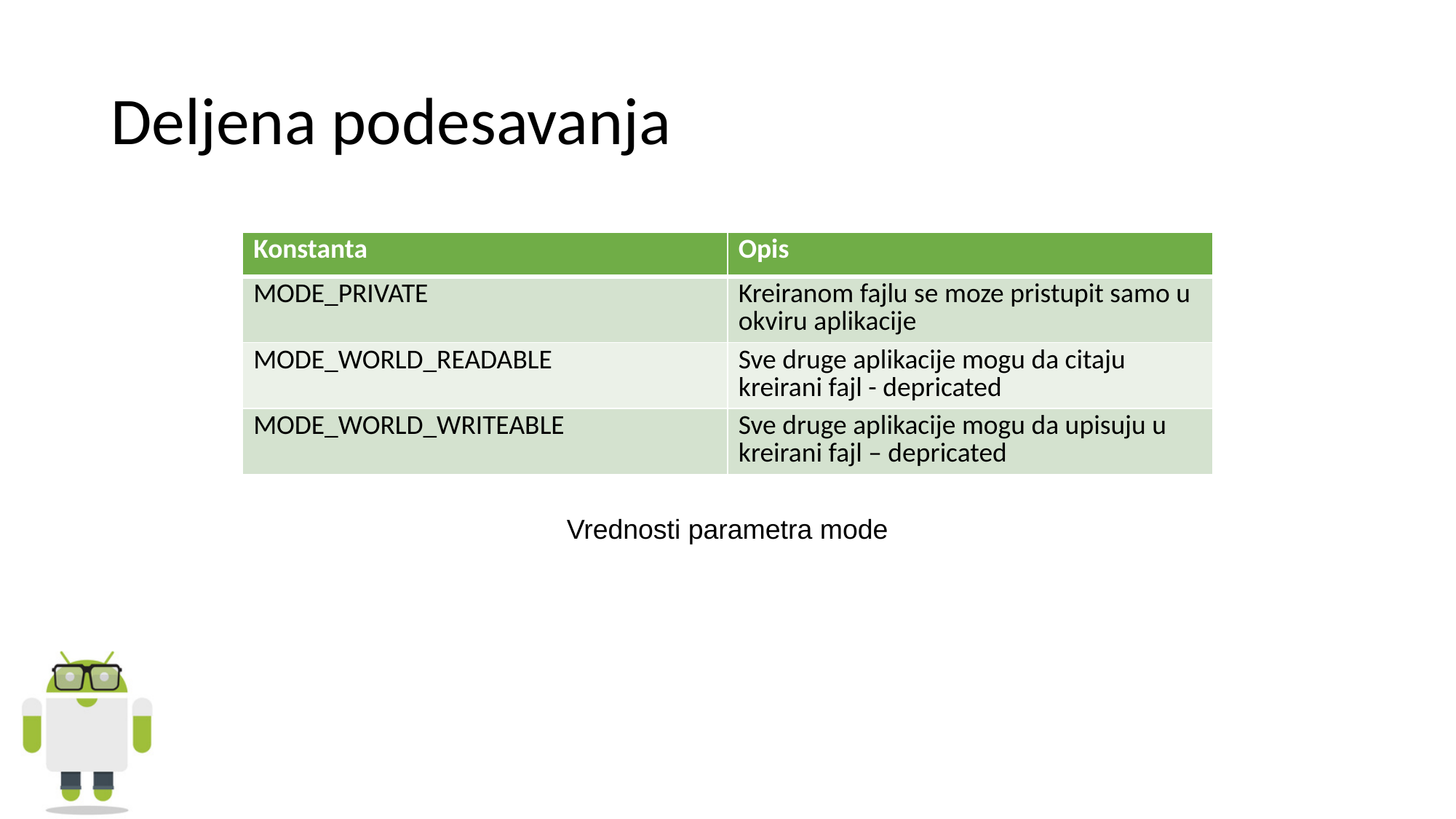

# Deljena podesavanja
| Konstanta | Opis |
| --- | --- |
| MODE\_PRIVATE | Kreiranom fajlu se moze pristupit samo u okviru aplikacije |
| MODE\_WORLD\_READABLE | Sve druge aplikacije mogu da citaju kreirani fajl - depricated |
| MODE\_WORLD\_WRITEABLE | Sve druge aplikacije mogu da upisuju u kreirani fajl – depricated |
Vrednosti parametra mode